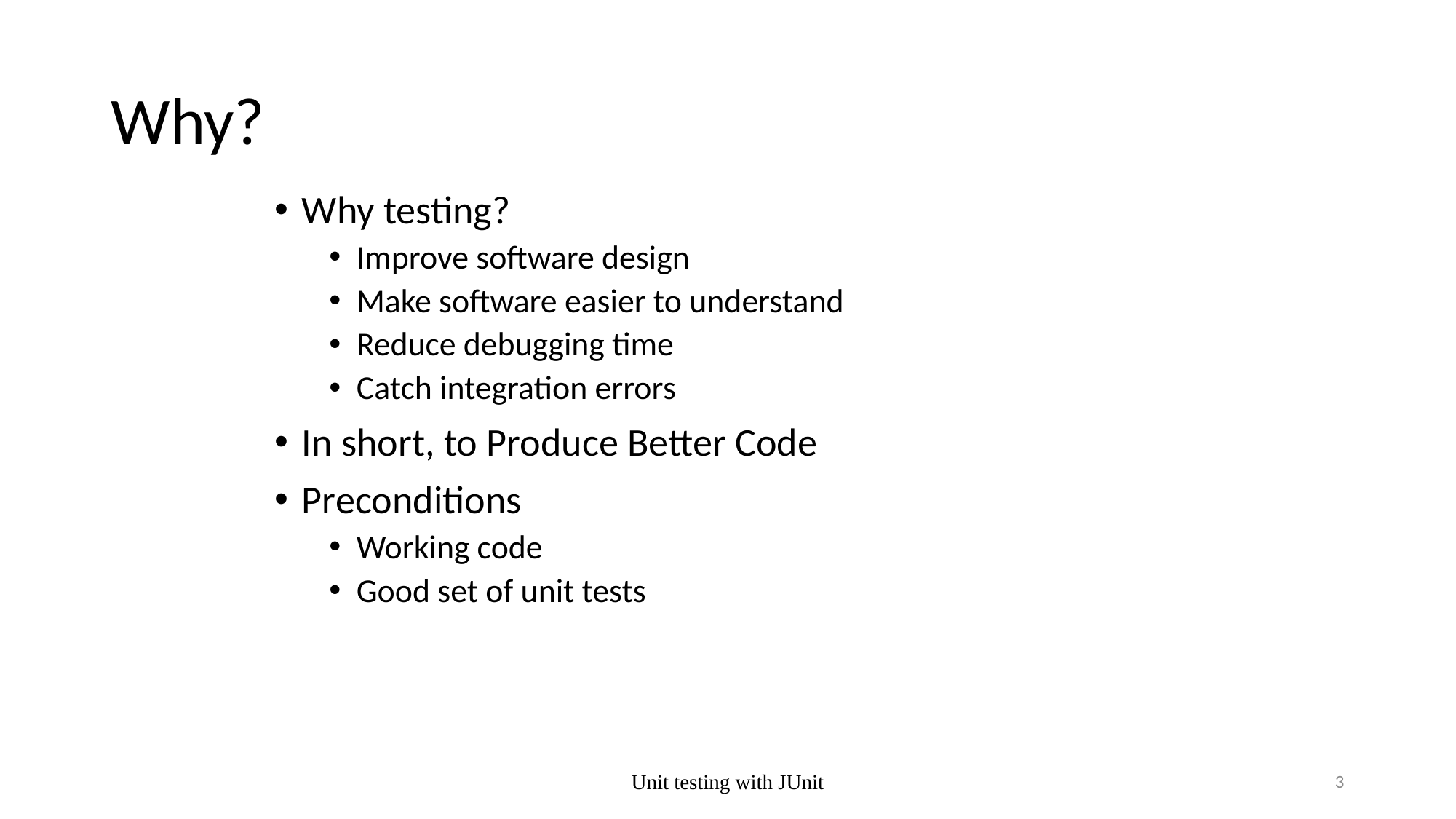

# Why?
Why testing?
Improve software design
Make software easier to understand
Reduce debugging time
Catch integration errors
In short, to Produce Better Code
Preconditions
Working code
Good set of unit tests
Unit testing with JUnit
3